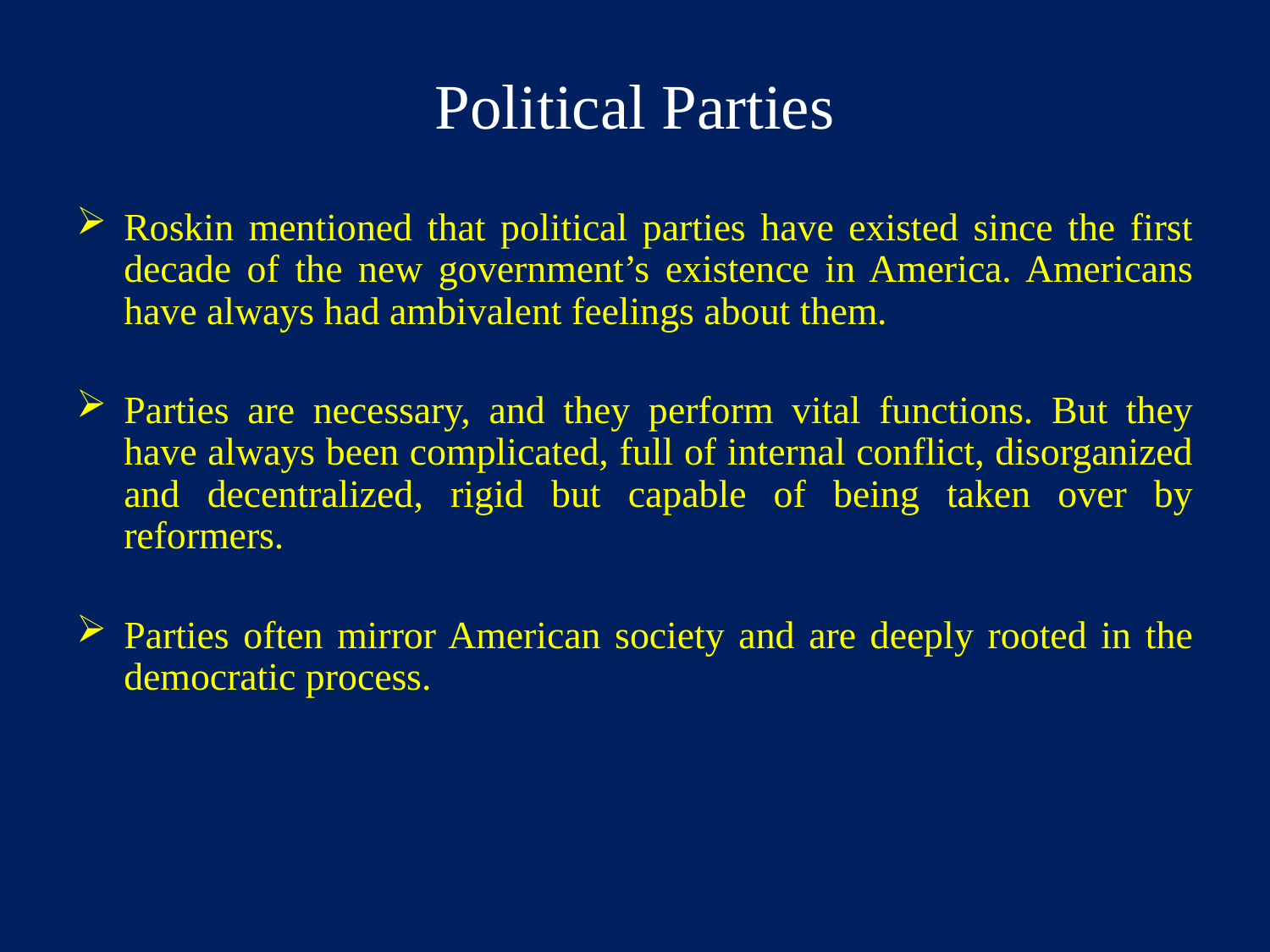

# Political Parties
Roskin mentioned that political parties have existed since the first decade of the new government’s existence in America. Americans have always had ambivalent feelings about them.

Parties are necessary, and they perform vital functions. But they have always been complicated, full of internal conflict, disorganized and decentralized, rigid but capable of being taken over by reformers.

Parties often mirror American society and are deeply rooted in the democratic process.